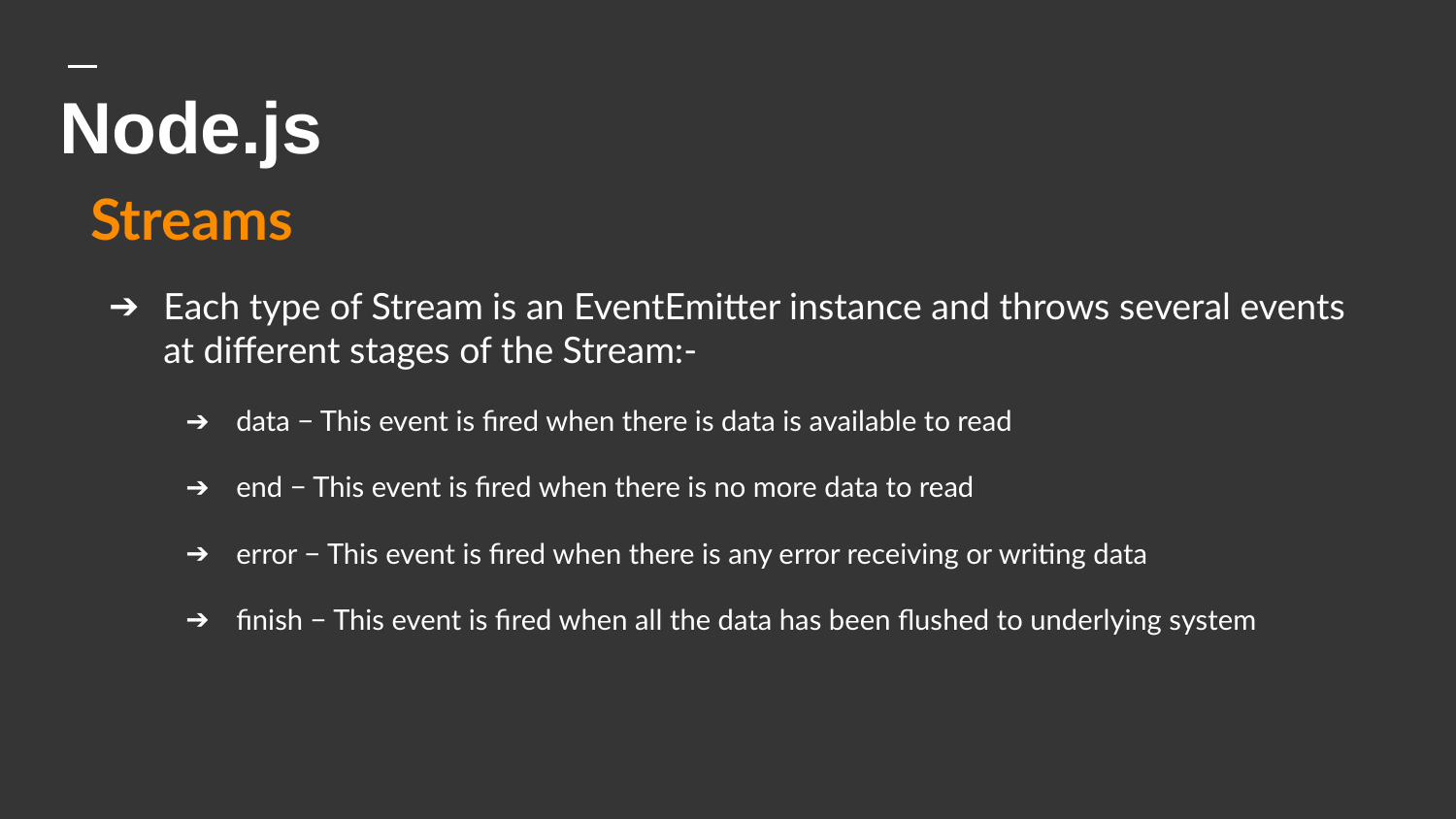

# Node.js
Streams
Each type of Stream is an EventEmitter instance and throws several events at different stages of the Stream:-
data − This event is fired when there is data is available to read
end − This event is fired when there is no more data to read
error − This event is fired when there is any error receiving or writing data
finish − This event is fired when all the data has been flushed to underlying system